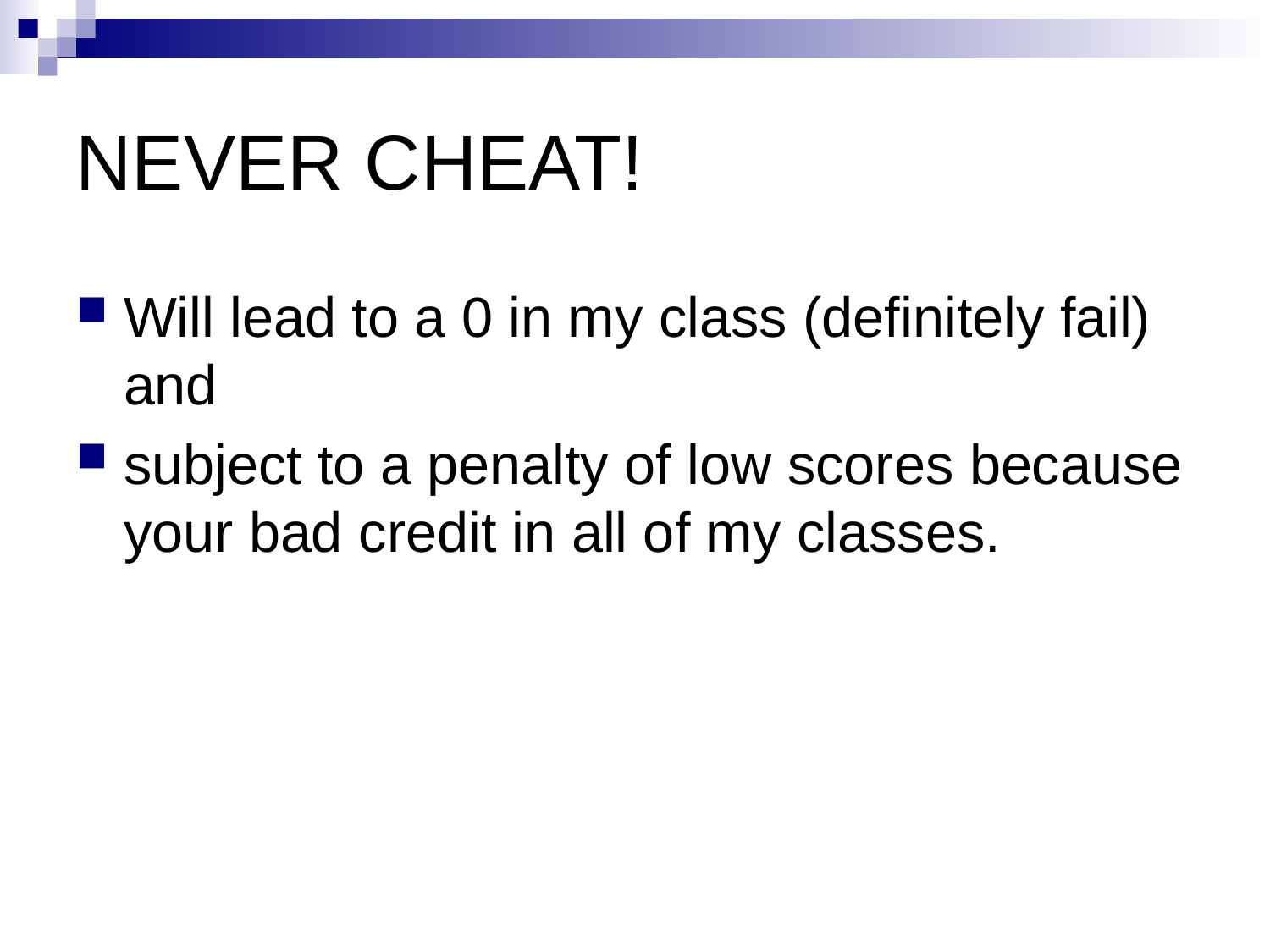

# NEVER CHEAT!
Will lead to a 0 in my class (definitely fail) and
subject to a penalty of low scores because your bad credit in all of my classes.